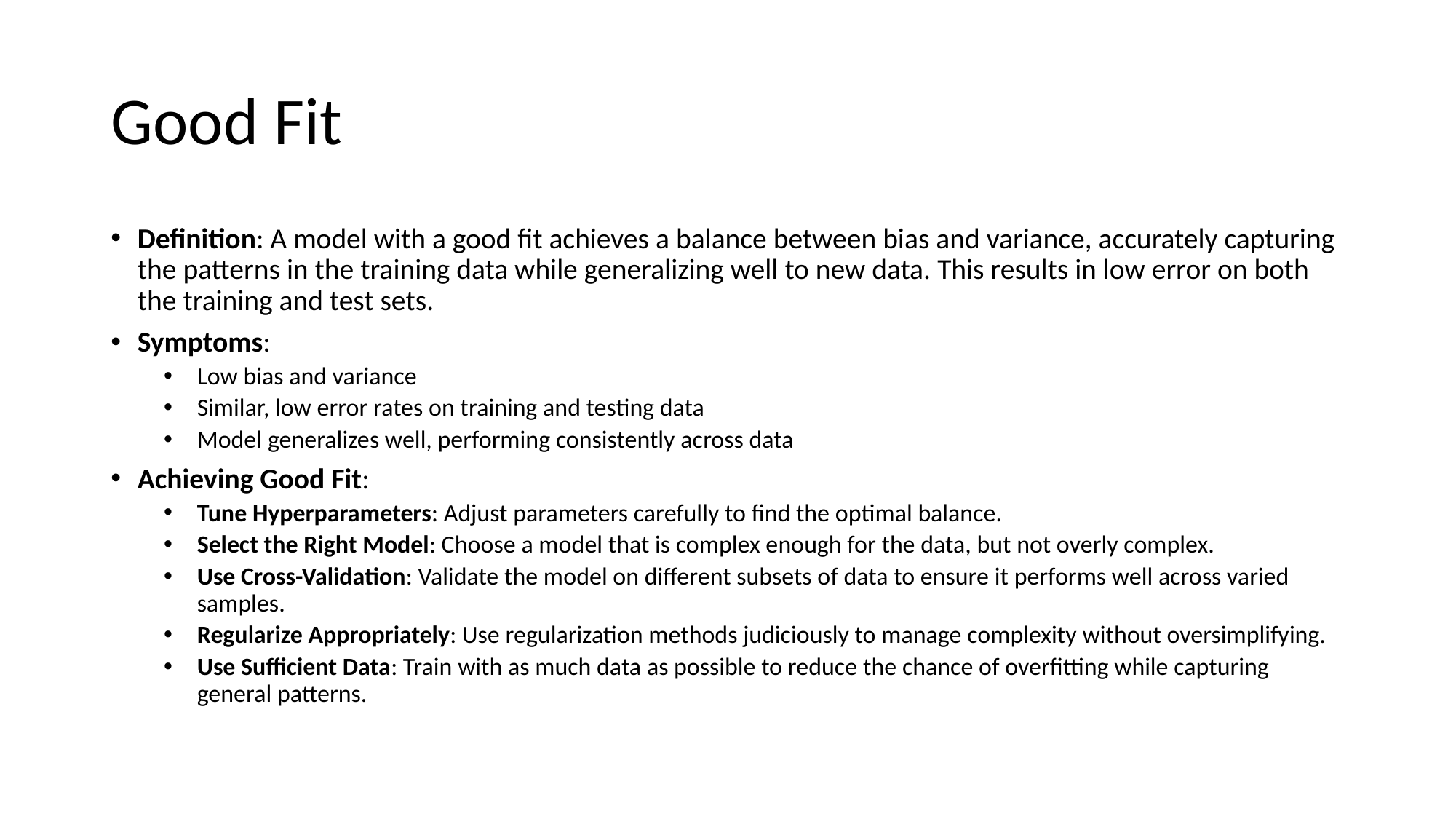

# Good Fit
Definition: A model with a good fit achieves a balance between bias and variance, accurately capturing the patterns in the training data while generalizing well to new data. This results in low error on both the training and test sets.
Symptoms:
Low bias and variance
Similar, low error rates on training and testing data
Model generalizes well, performing consistently across data
Achieving Good Fit:
Tune Hyperparameters: Adjust parameters carefully to find the optimal balance.
Select the Right Model: Choose a model that is complex enough for the data, but not overly complex.
Use Cross-Validation: Validate the model on different subsets of data to ensure it performs well across varied samples.
Regularize Appropriately: Use regularization methods judiciously to manage complexity without oversimplifying.
Use Sufficient Data: Train with as much data as possible to reduce the chance of overfitting while capturing general patterns.